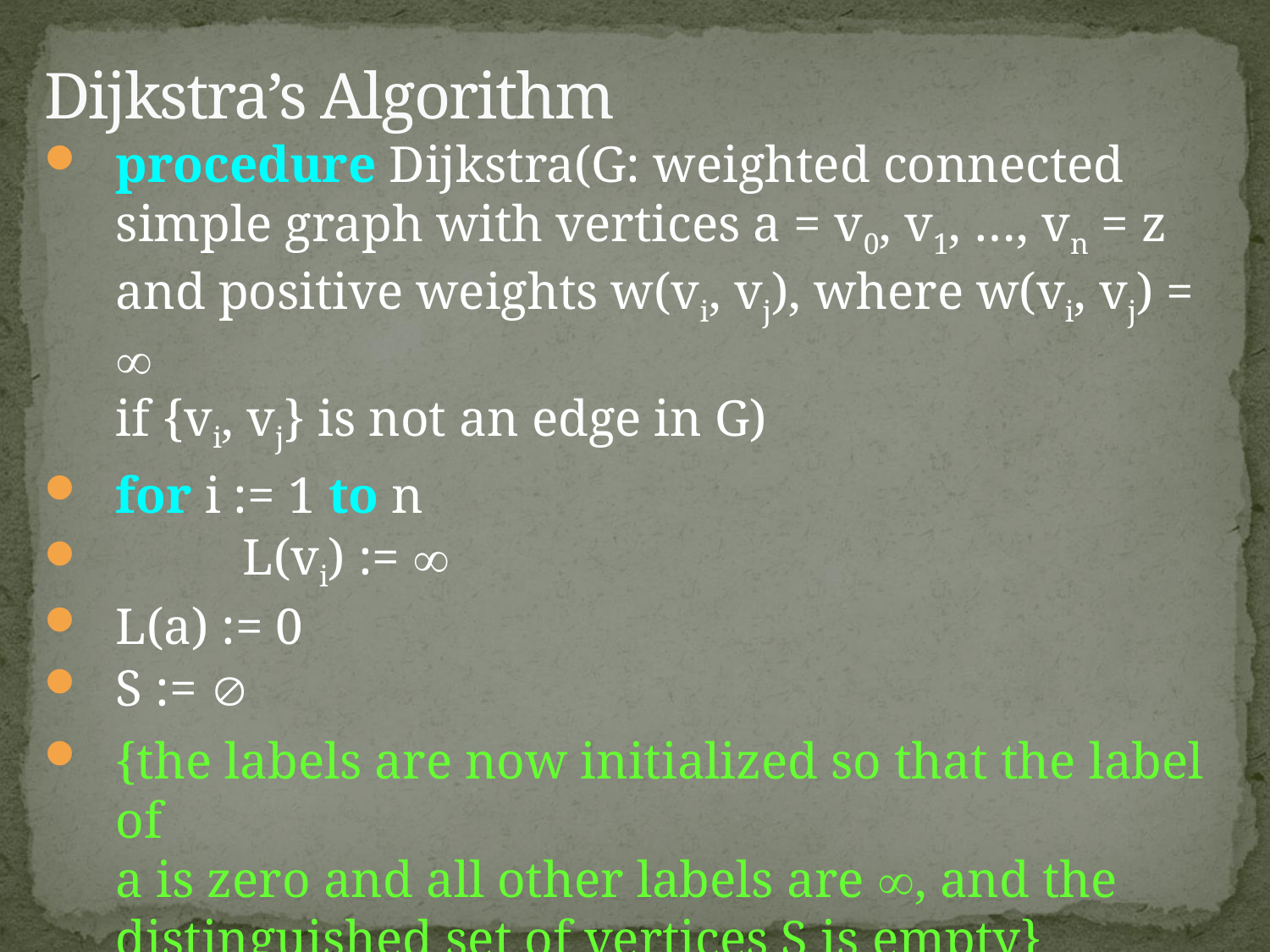

# Dijkstra’s Algorithm
procedure Dijkstra(G: weighted connected simple graph with vertices a = v0, v1, …, vn = z and positive weights w(vi, vj), where w(vi, vj) = ∞
if {vi, vj} is not an edge in G)
for i := 1 to n
	L(vi) := ∞
L(a) := 0
S := ∅
{the labels are now initialized so that the label of
a is zero and all other labels are ∞, and the distinguished set of vertices S is empty}
69